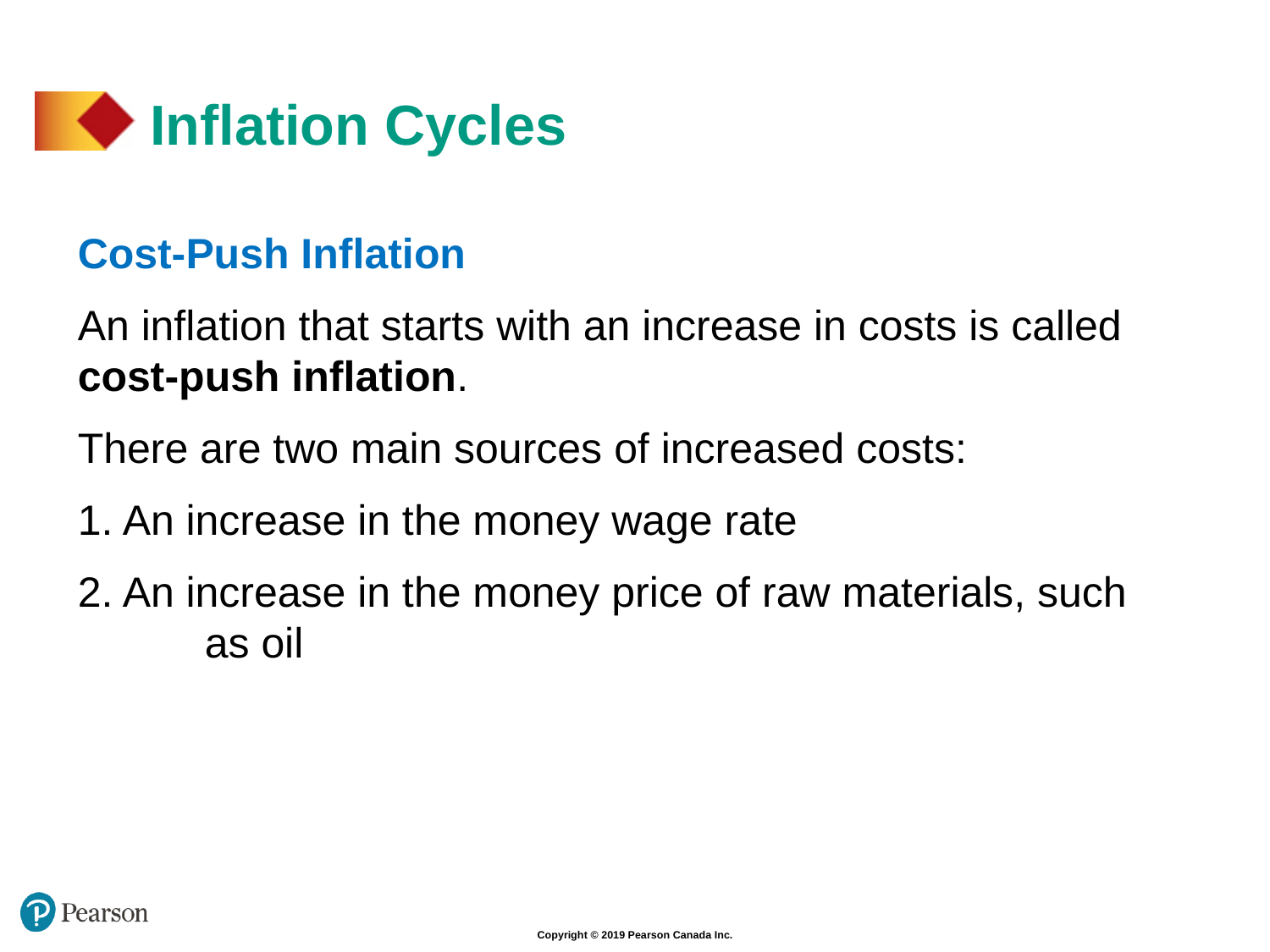

# Inflation Cycles
Cost-Push Inflation
An inflation that starts with an increase in costs is called cost-push inflation.
There are two main sources of increased costs:
1. An increase in the money wage rate
2. An increase in the money price of raw materials, such 	as oil